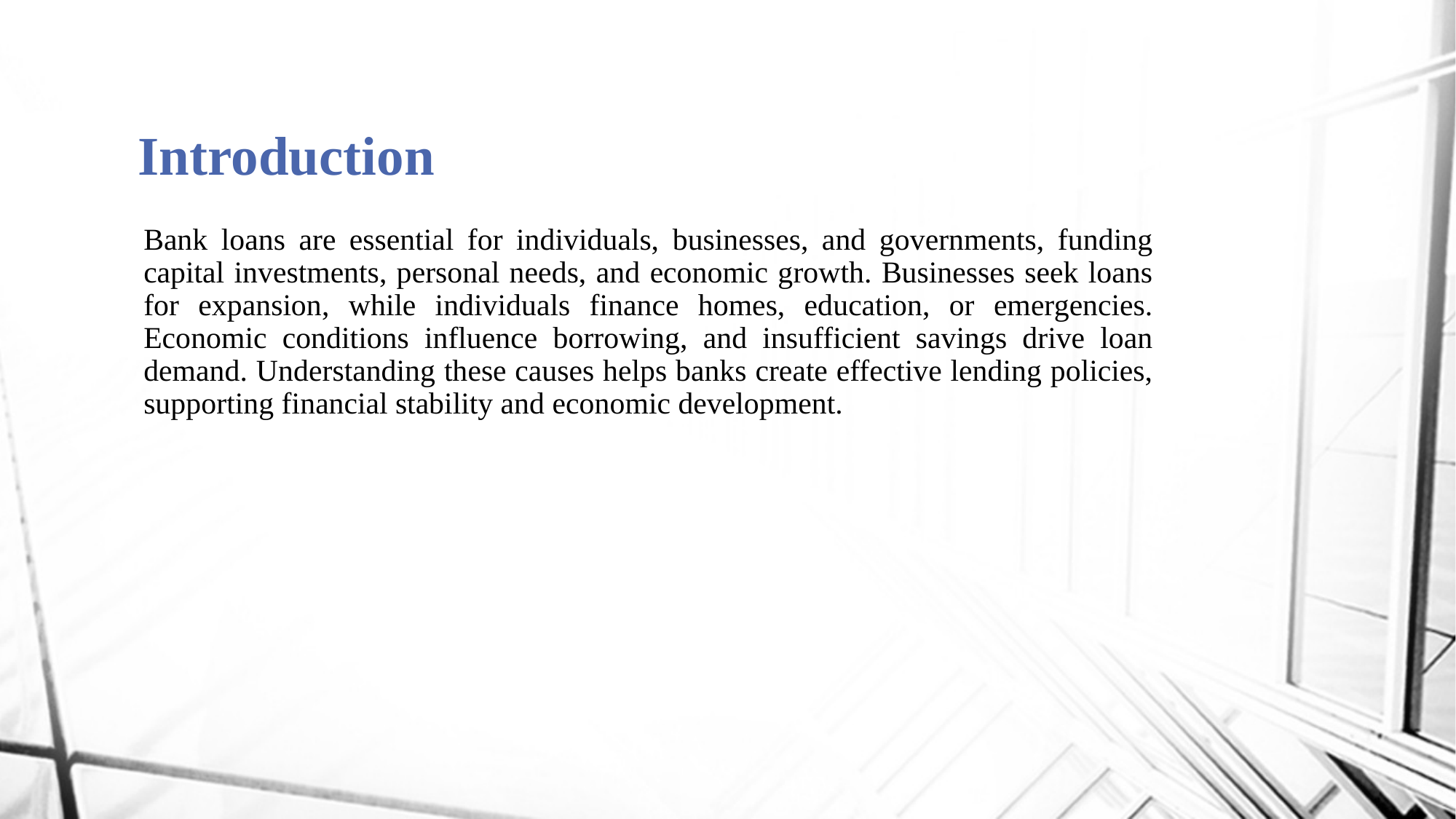

# Introduction
Bank loans are essential for individuals, businesses, and governments, funding capital investments, personal needs, and economic growth. Businesses seek loans for expansion, while individuals finance homes, education, or emergencies. Economic conditions influence borrowing, and insufficient savings drive loan demand. Understanding these causes helps banks create effective lending policies, supporting financial stability and economic development.